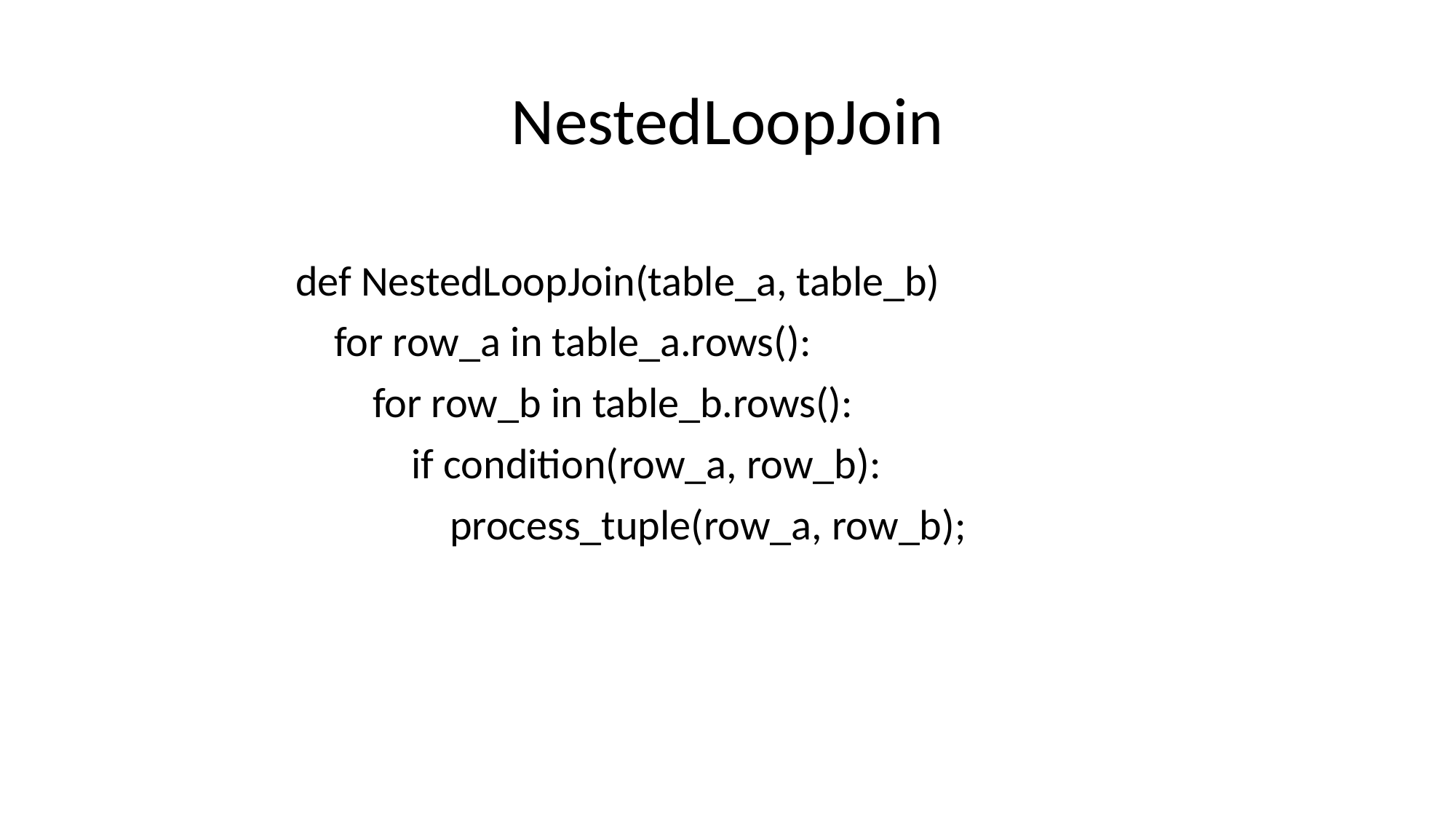

# NestedLoopJoin
def NestedLoopJoin(table_a, table_b)
    for row_a in table_a.rows():
        for row_b in table_b.rows():
            if condition(row_a, row_b):
                process_tuple(row_a, row_b);